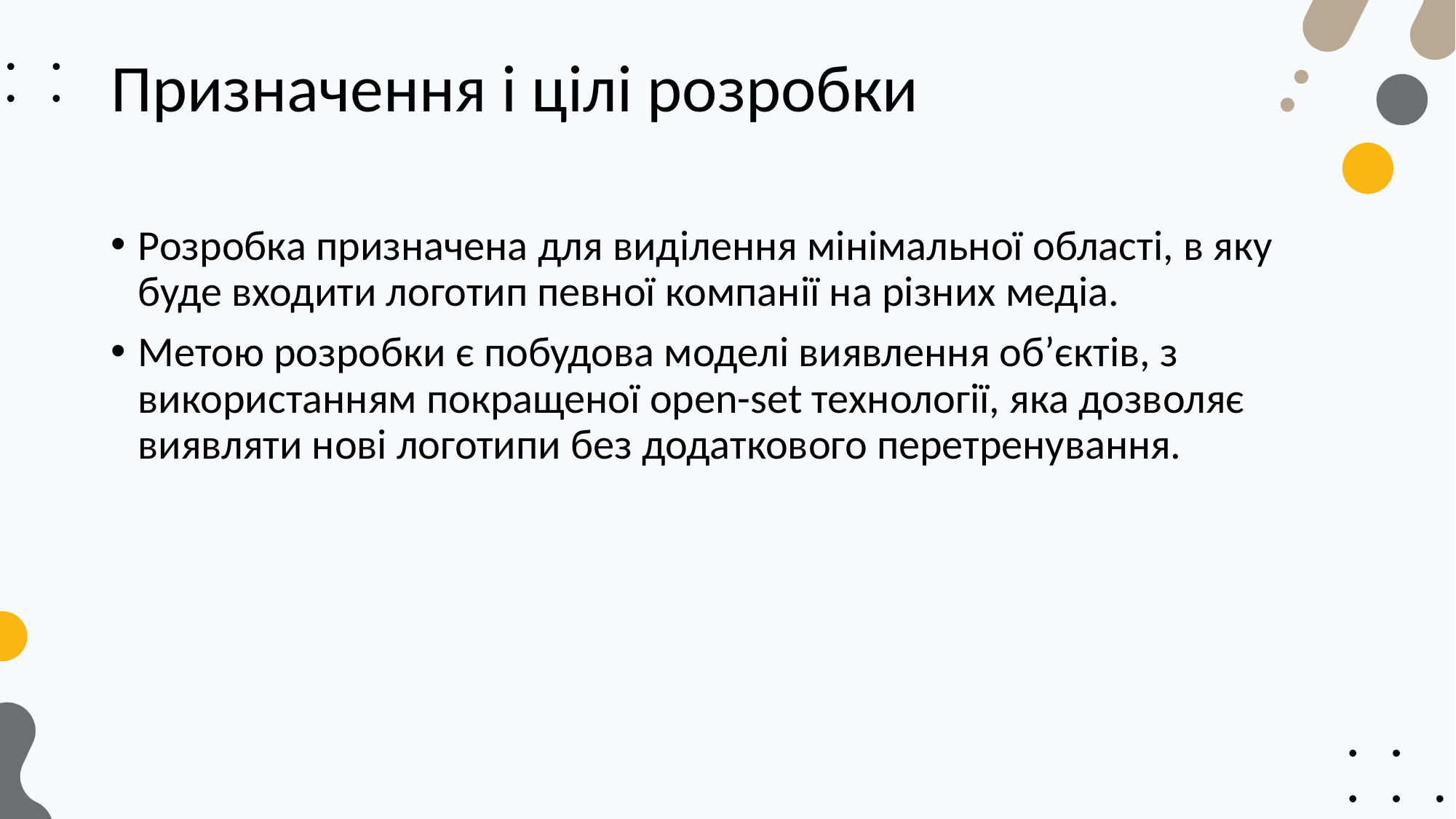

# Призначення і цілі розробки
Розробка призначена для виділення мінімальної області, в яку буде входити логотип певної компанії на різних медіа.
Метою розробки є побудова моделі виявлення об’єктів, з використанням покращеної open-set технології, яка дозволяє виявляти нові логотипи без додаткового перетренування.